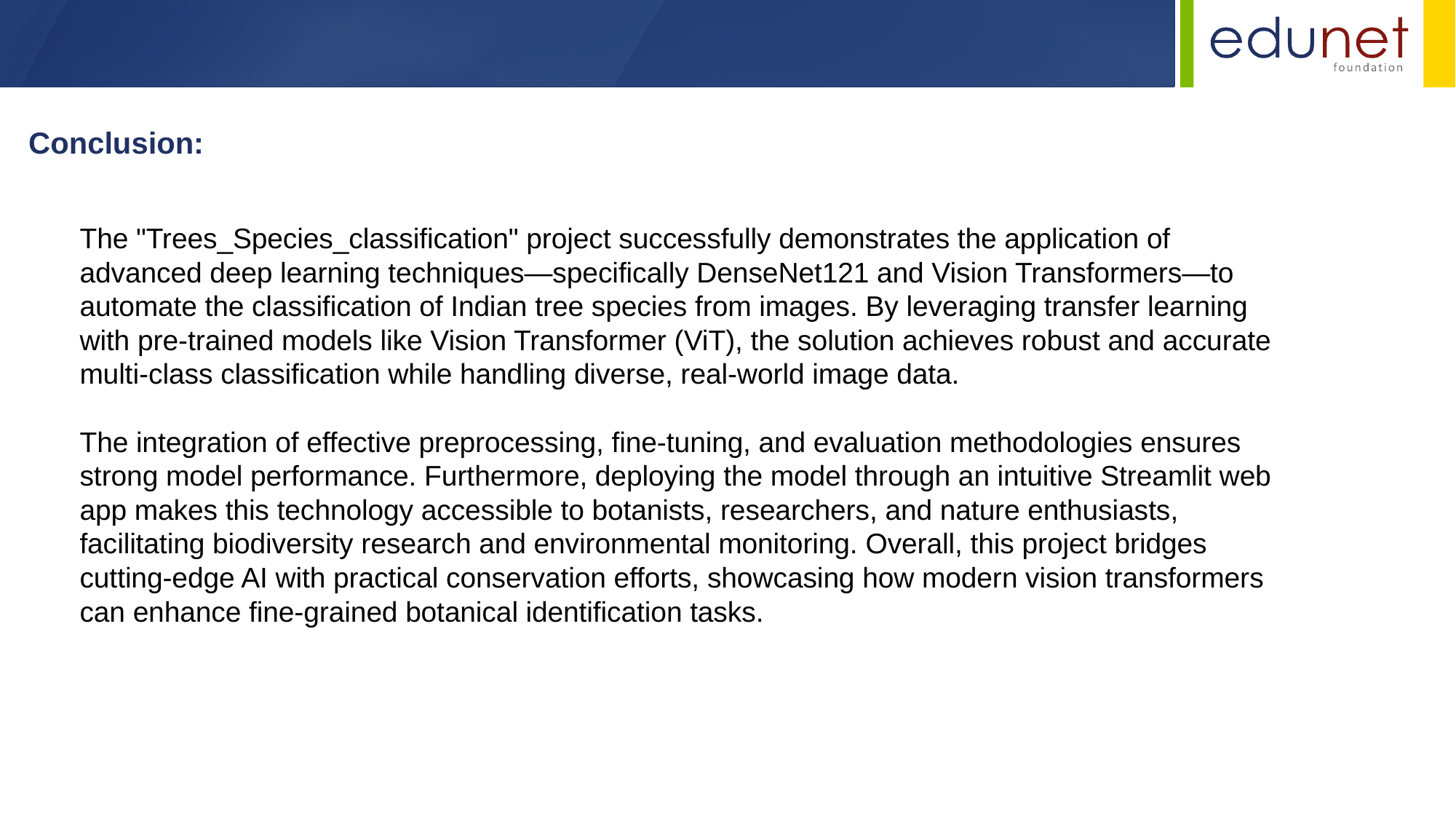

Conclusion:
The "Trees_Species_classification" project successfully demonstrates the application of advanced deep learning techniques—specifically DenseNet121 and Vision Transformers—to automate the classification of Indian tree species from images. By leveraging transfer learning with pre-trained models like Vision Transformer (ViT), the solution achieves robust and accurate multi-class classification while handling diverse, real-world image data.

The integration of effective preprocessing, fine-tuning, and evaluation methodologies ensures strong model performance. Furthermore, deploying the model through an intuitive Streamlit web app makes this technology accessible to botanists, researchers, and nature enthusiasts, facilitating biodiversity research and environmental monitoring. Overall, this project bridges cutting-edge AI with practical conservation efforts, showcasing how modern vision transformers can enhance fine-grained botanical identification tasks.